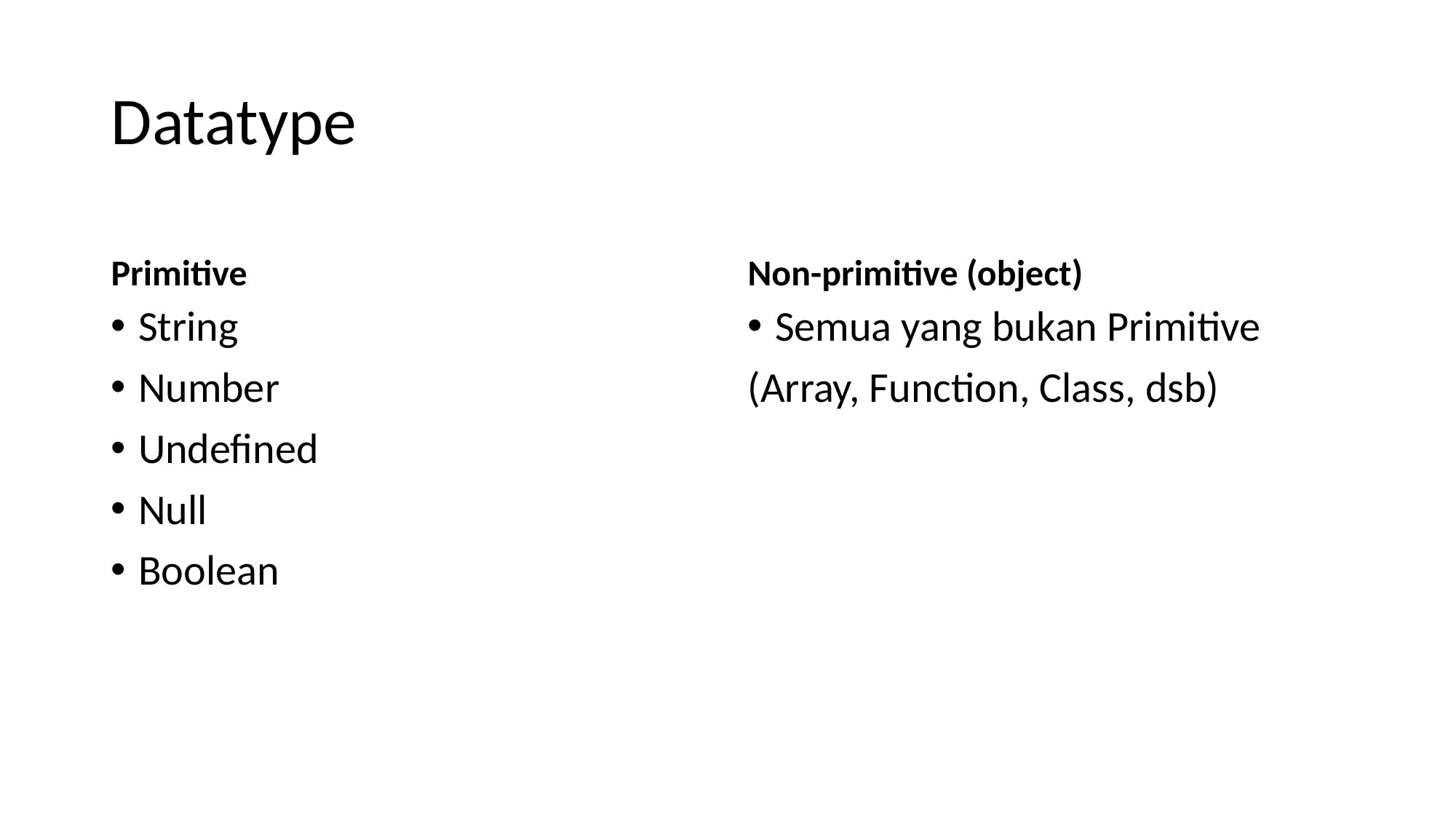

# Datatype
Primitive
Non-primitive (object)
String
Number
Undefined
Null
Boolean
Semua yang bukan Primitive
(Array, Function, Class, dsb)